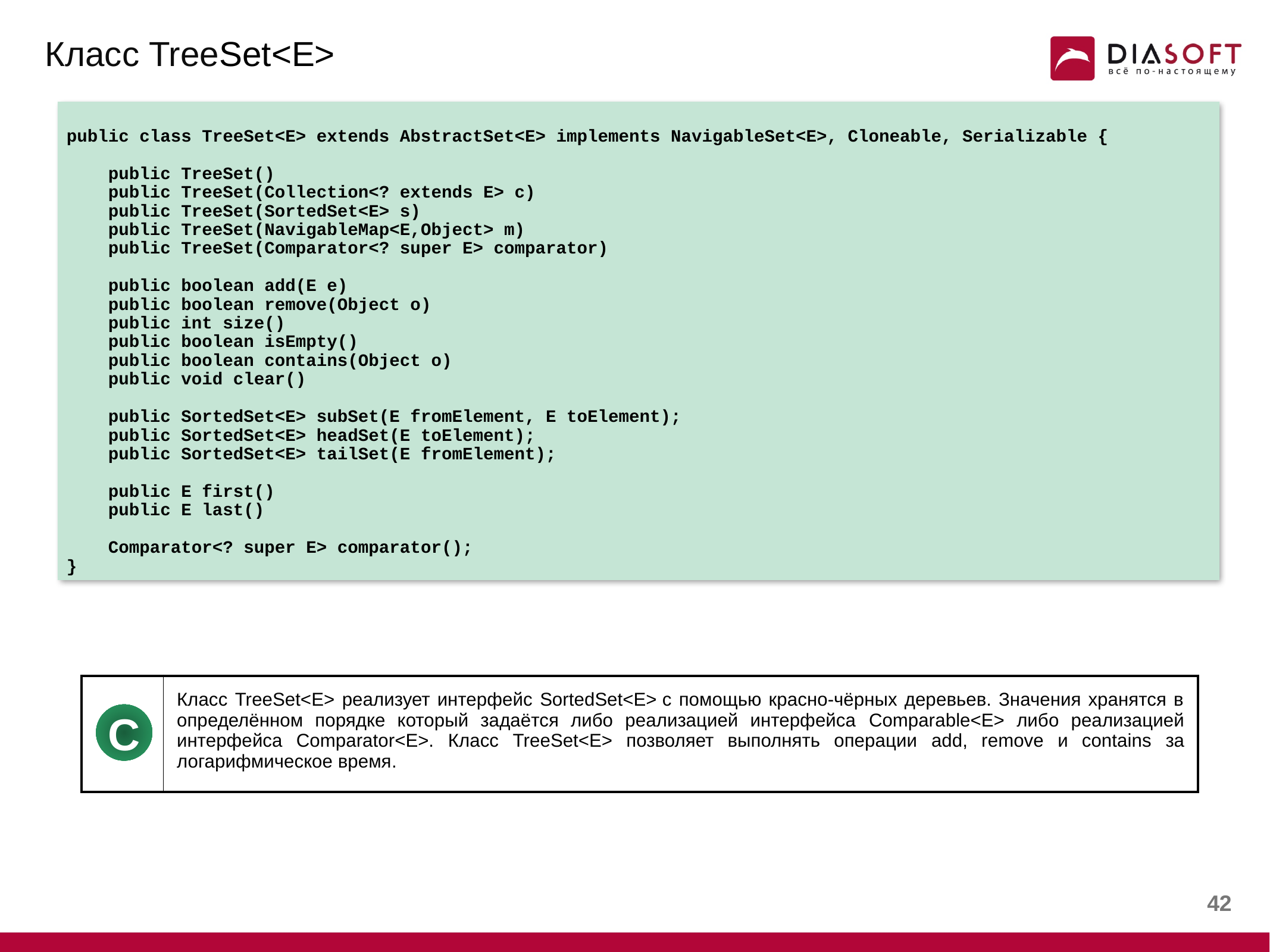

# Класс TreeSet<E>

public class TreeSet<E> extends AbstractSet<E> implements NavigableSet<E>, Cloneable, Serializable {

    public TreeSet()
    public TreeSet(Collection<? extends E> c)
    public TreeSet(SortedSet<E> s)
    public TreeSet(NavigableMap<E,Object> m)
    public TreeSet(Comparator<? super E> comparator)

    public boolean add(E e)
    public boolean remove(Object o)
    public int size()
    public boolean isEmpty()
    public boolean contains(Object o)
    public void clear()

    public SortedSet<E> subSet(E fromElement, E toElement);
    public SortedSet<E> headSet(E toElement);
    public SortedSet<E> tailSet(E fromElement);

    public E first()
    public E last()

    Comparator<? super E> comparator();
}
|  | Класс TreeSet<E> реализует интерфейс SortedSet<E> с помощью красно-чёрных деревьев. Значения хранятся в определённом порядке который задаётся либо реализацией интерфейса Comparable<E> либо реализацией интерфейса Comparator<E>. Класс TreeSet<E> позволяет выполнять операции add, remove и contains за логарифмическое время. |
| --- | --- |
C
42